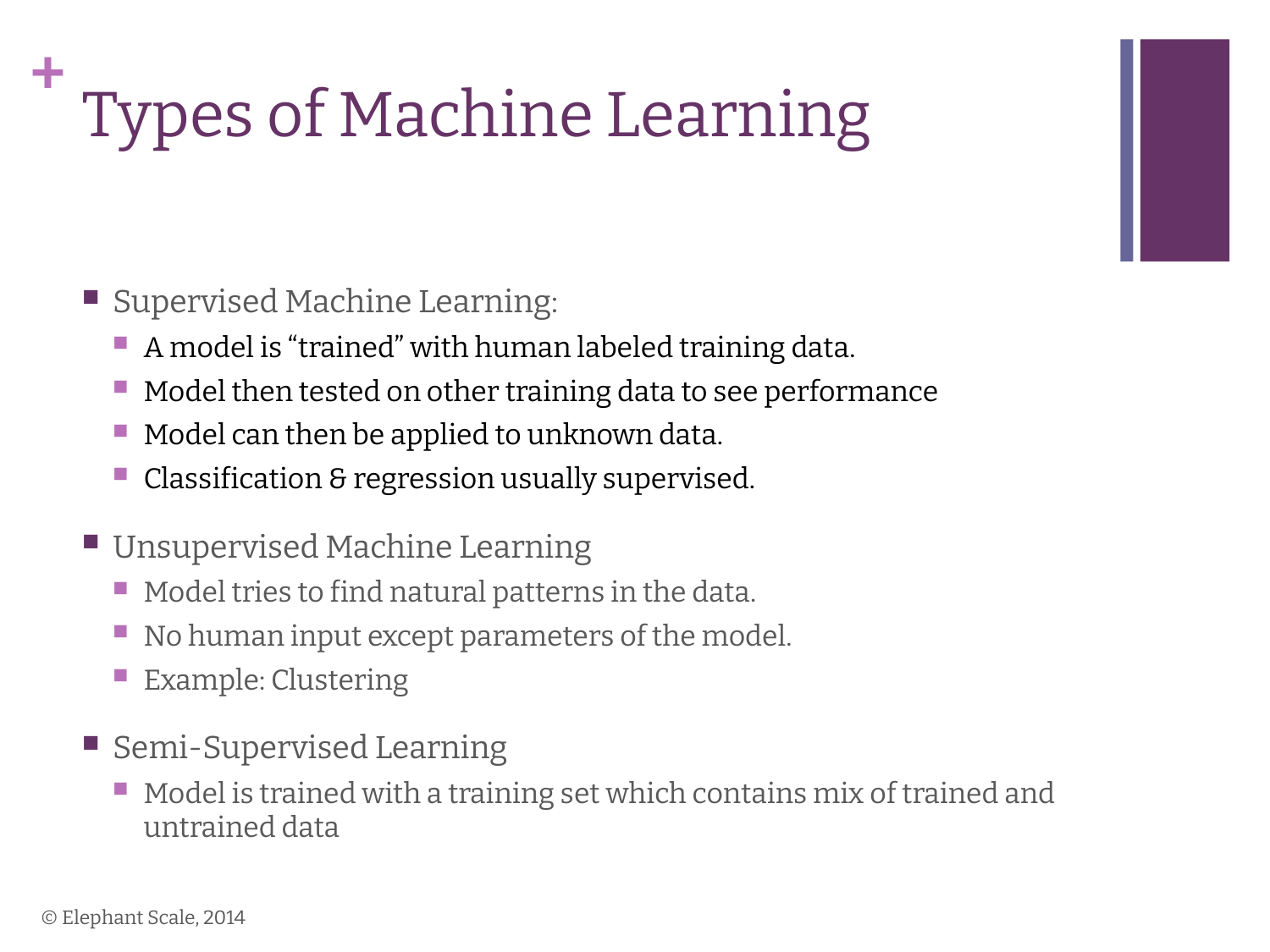

# Types of Machine Learning
Supervised Machine Learning:
A model is “trained” with human labeled training data.
Model then tested on other training data to see performance
Model can then be applied to unknown data.
Classification & regression usually supervised.
Unsupervised Machine Learning
Model tries to find natural patterns in the data.
No human input except parameters of the model.
Example: Clustering
Semi-Supervised Learning
Model is trained with a training set which contains mix of trained and untrained data

© Elephant Scale, 2014